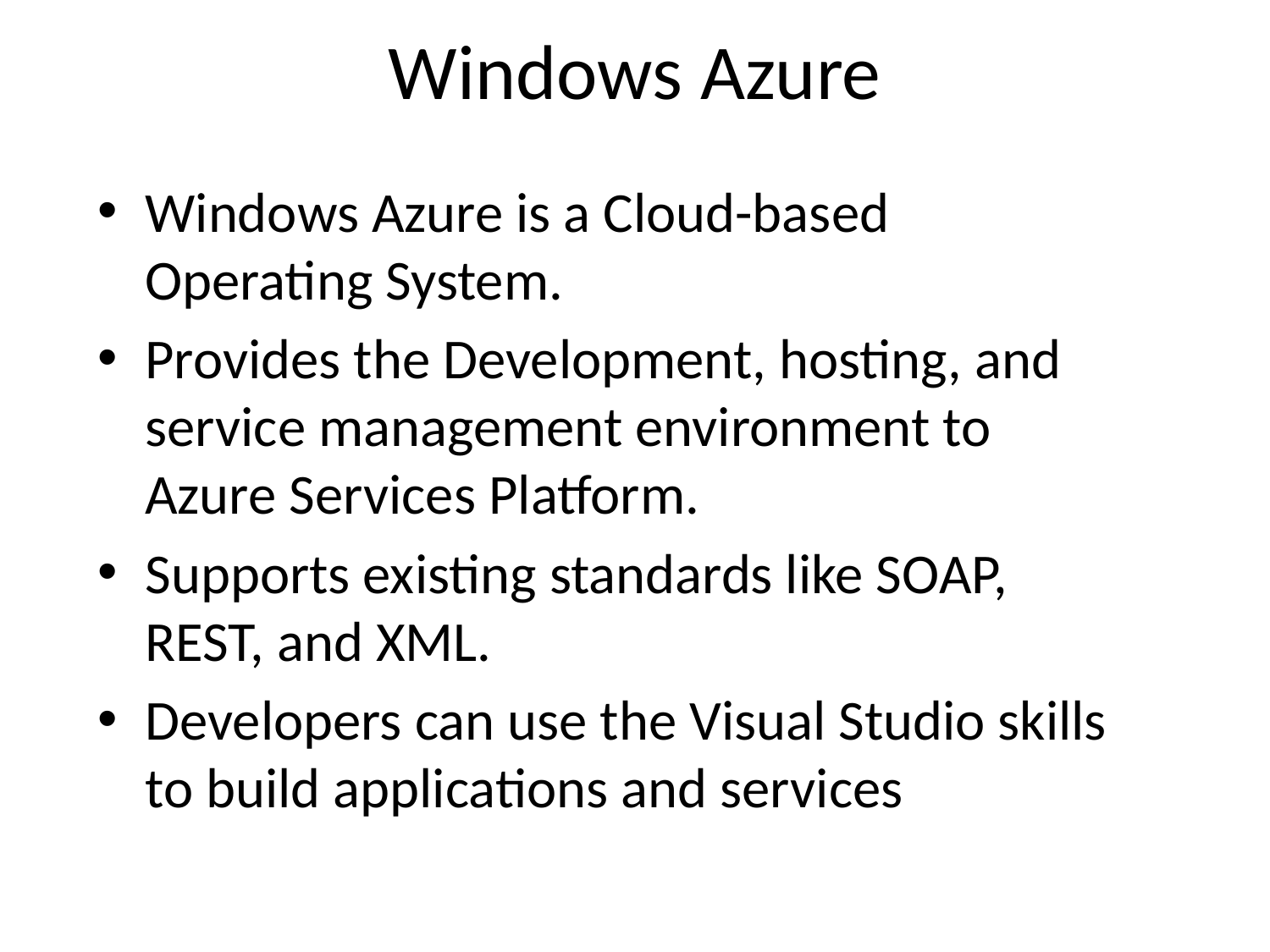

# Windows Azure
Windows Azure is a Cloud-based Operating System.
Provides the Development, hosting, and service management environment to Azure Services Platform.
Supports existing standards like SOAP, REST, and XML.
Developers can use the Visual Studio skills to build applications and services